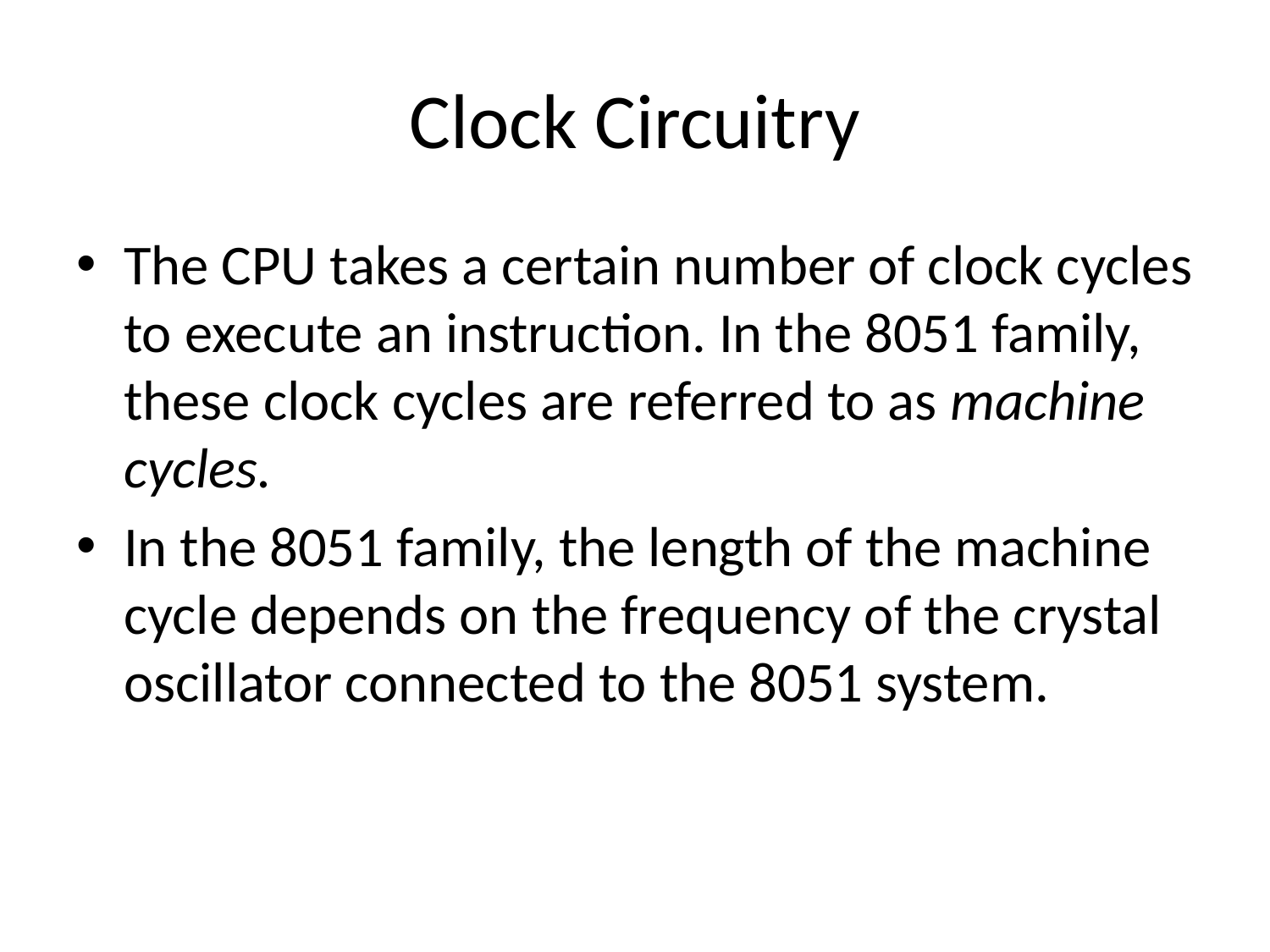

# Clock Circuitry
The CPU takes a certain number of clock cycles to execute an instruction. In the 8051 family, these clock cycles are referred to as machine cycles.
In the 8051 family, the length of the machine cycle depends on the frequency of the crystal oscillator connected to the 8051 system.